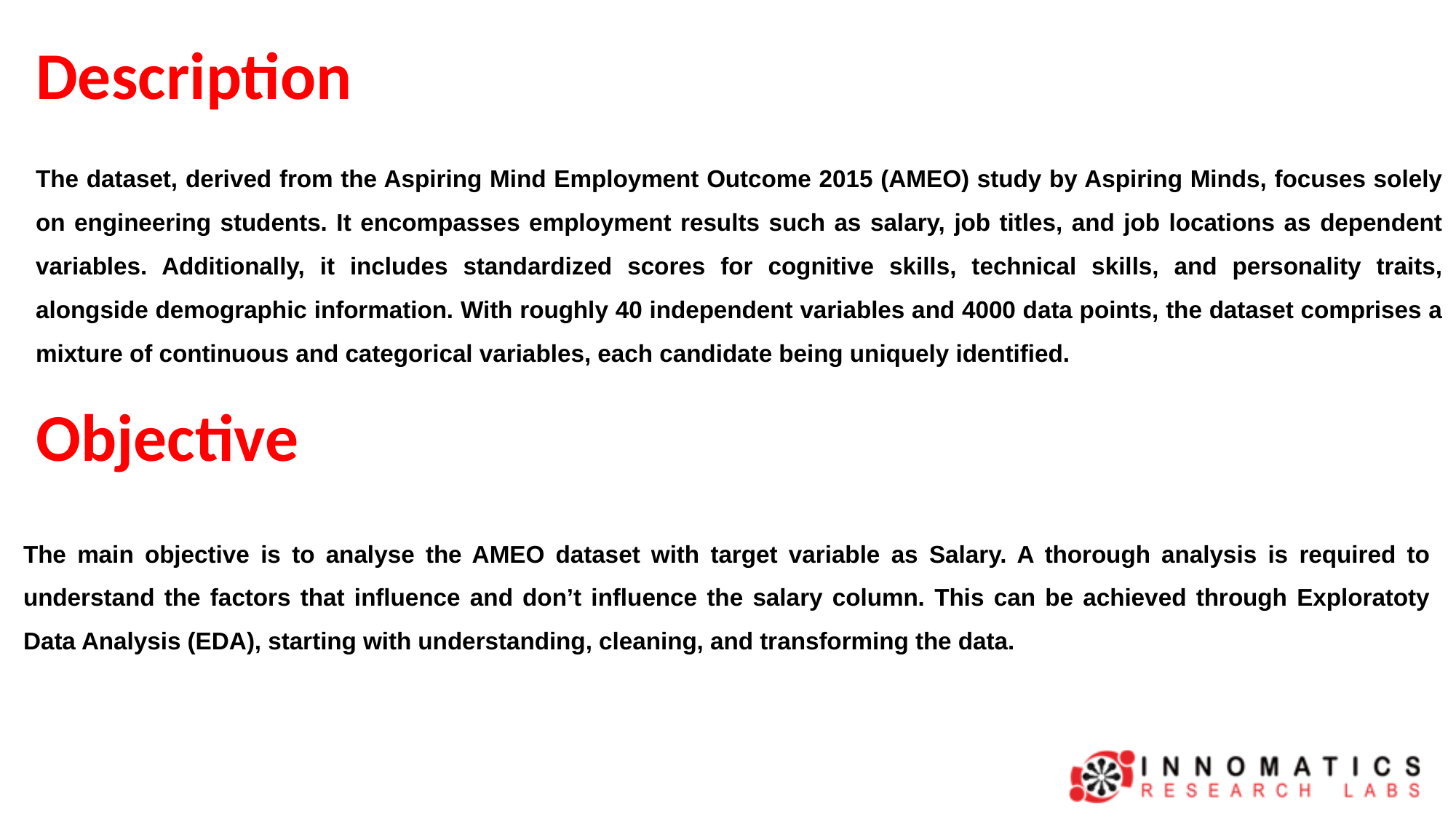

# Description
The dataset, derived from the Aspiring Mind Employment Outcome 2015 (AMEO) study by Aspiring Minds, focuses solely on engineering students. It encompasses employment results such as salary, job titles, and job locations as dependent variables. Additionally, it includes standardized scores for cognitive skills, technical skills, and personality traits, alongside demographic information. With roughly 40 independent variables and 4000 data points, the dataset comprises a mixture of continuous and categorical variables, each candidate being uniquely identified.
Objective
The main objective is to analyse the AMEO dataset with target variable as Salary. A thorough analysis is required to understand the factors that influence and don’t influence the salary column. This can be achieved through Exploratoty Data Analysis (EDA), starting with understanding, cleaning, and transforming the data.